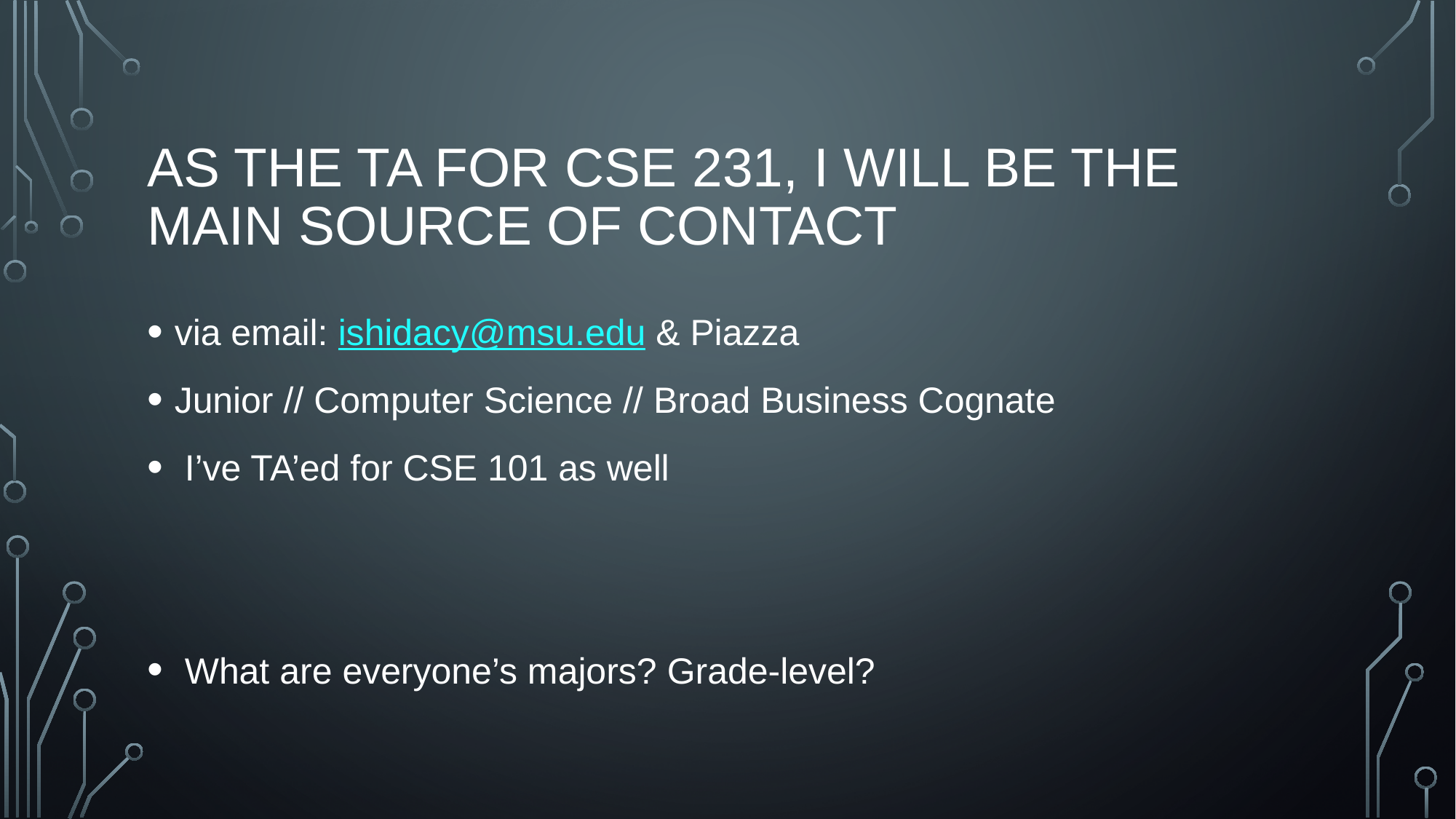

# As the TA for CSE 231, I will be the main Source of Contact
via email: ishidacy@msu.edu & Piazza
Junior // Computer Science // Broad Business Cognate
 I’ve TA’ed for CSE 101 as well

 What are everyone’s majors? Grade-level?